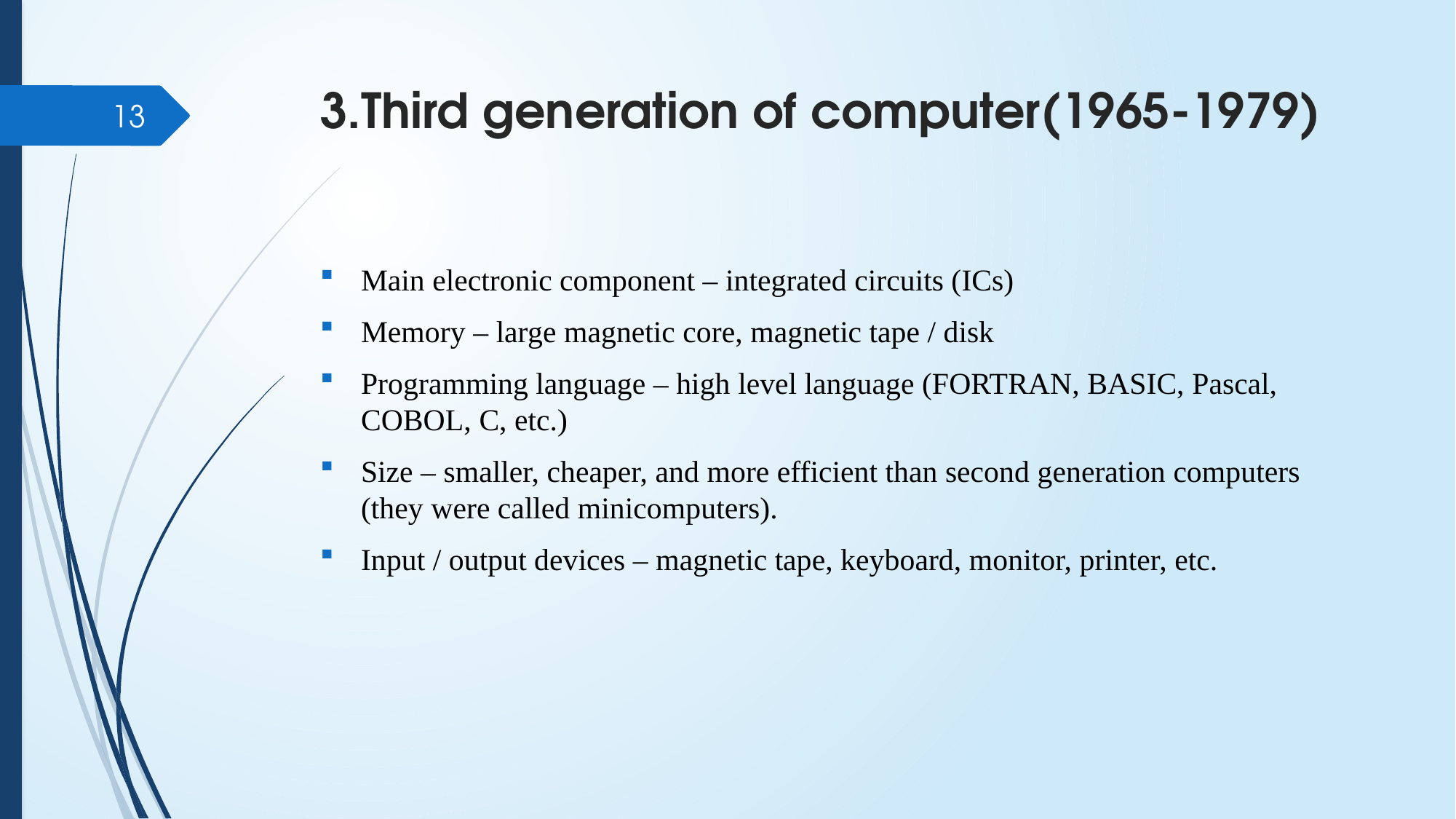

# 3.Third generation of computer(1965-1979)
13
Main electronic component – integrated circuits (ICs)
Memory – large magnetic core, magnetic tape / disk
Programming language – high level language (FORTRAN, BASIC, Pascal, COBOL, C, etc.)
Size – smaller, cheaper, and more efficient than second generation computers (they were called minicomputers).
Input / output devices – magnetic tape, keyboard, monitor, printer, etc.